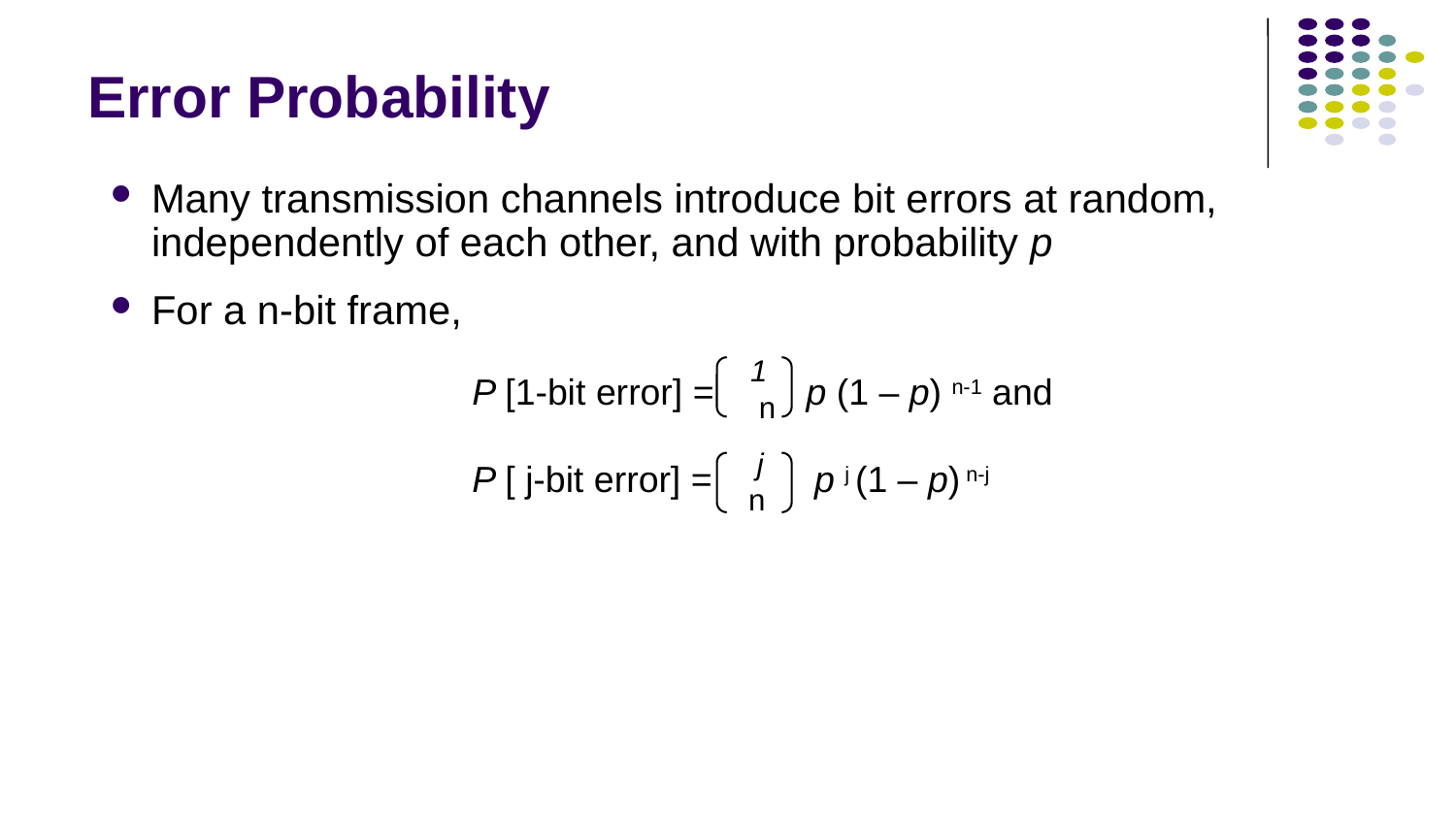

# Error Probability
Many transmission channels introduce bit errors at random, independently of each other, and with probability p
For a n-bit frame,

1
 n

P [1-bit error] =         p (1 – p) n-1 and

P [ j-bit error] =          p j (1 – p) n-j
   j
  n